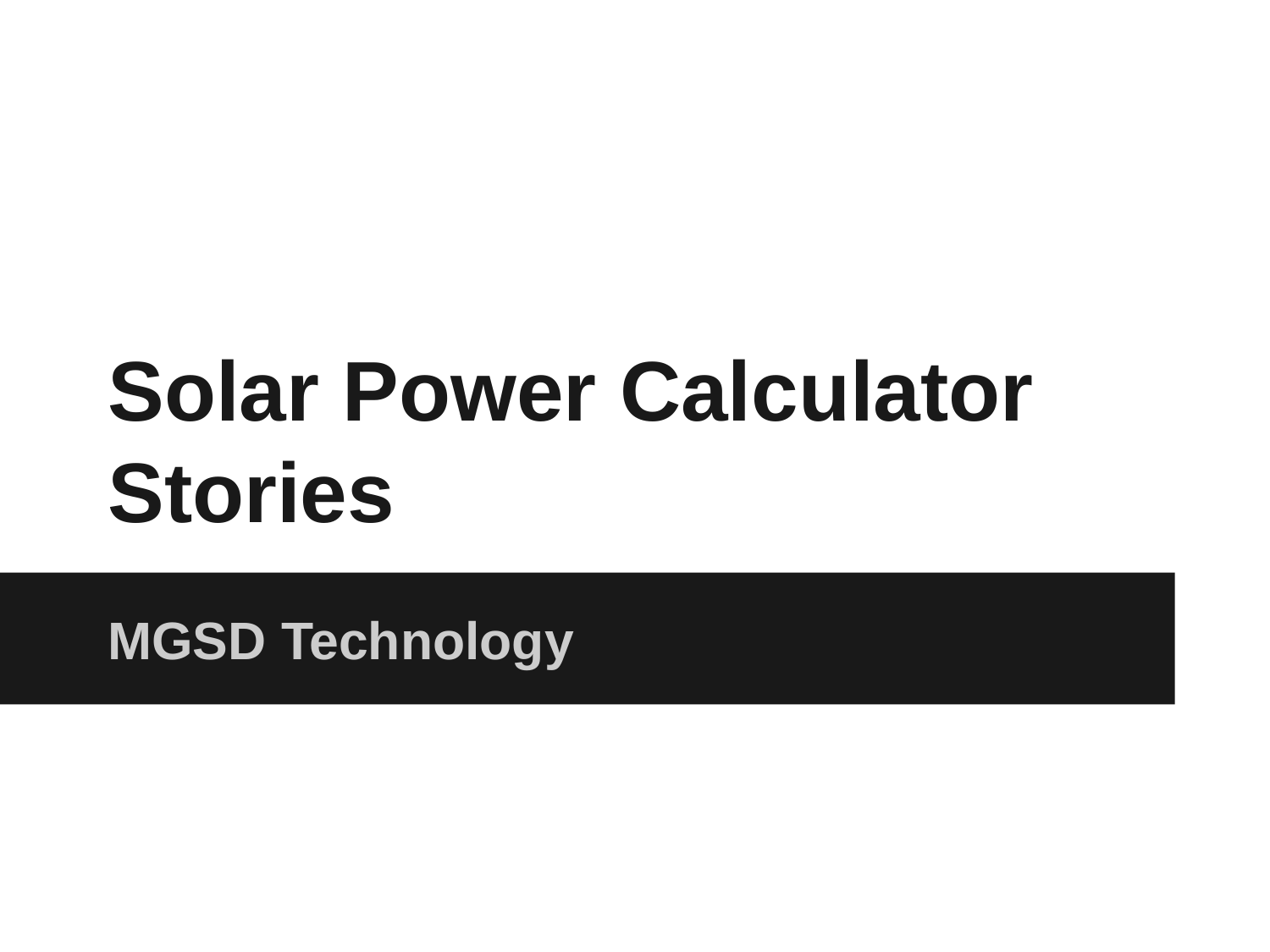

# Solar Power Calculator Stories
MGSD Technology